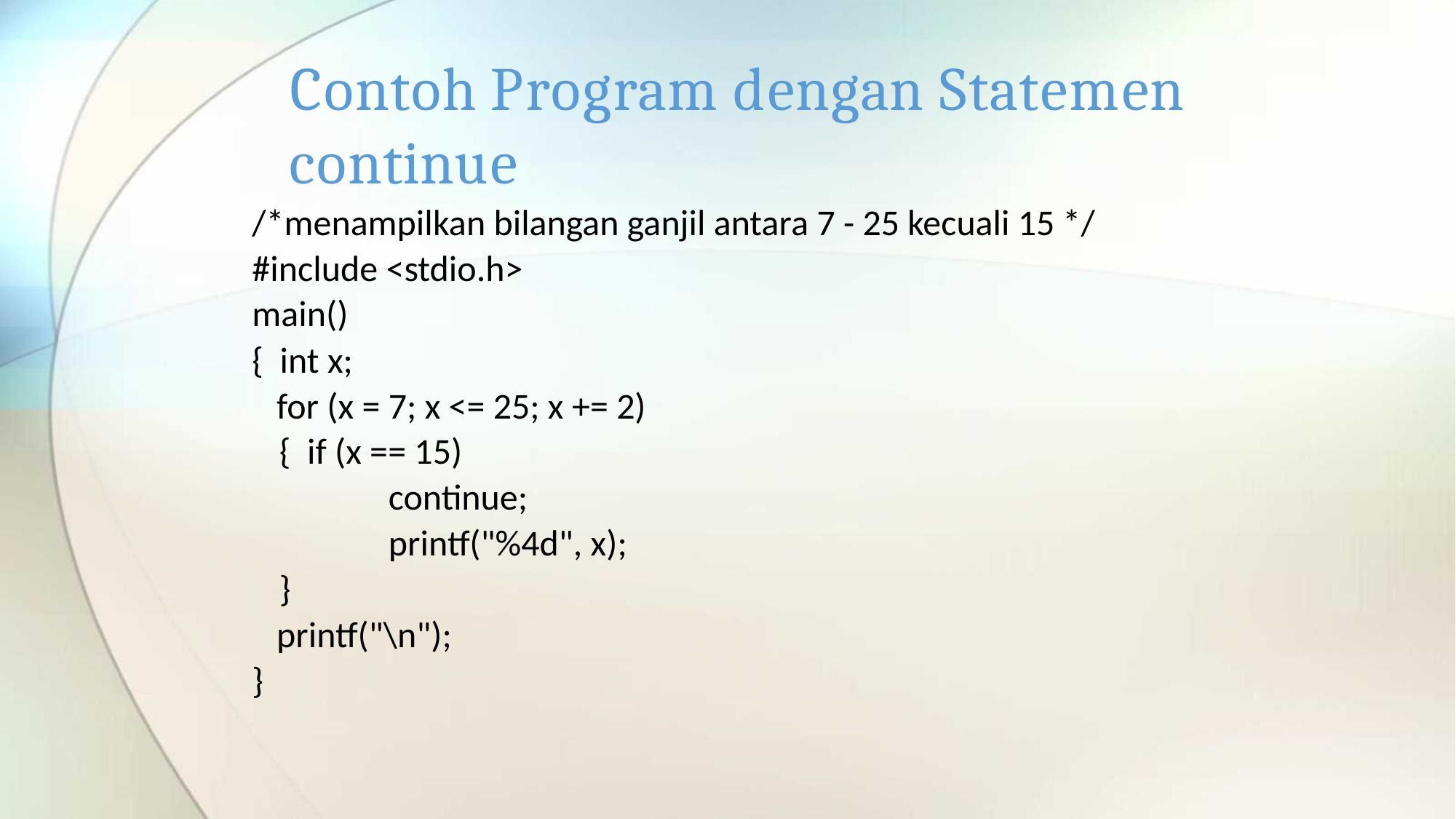

# Contoh Program dengan Statemen continue
/*menampilkan bilangan ganjil antara 7 - 25 kecuali 15 */
#include <stdio.h>
main()
{  int x;
   for (x = 7; x <= 25; x += 2)
	{  if (x == 15)
   		continue;
		printf("%4d", x);
	}
   printf("\n");
}